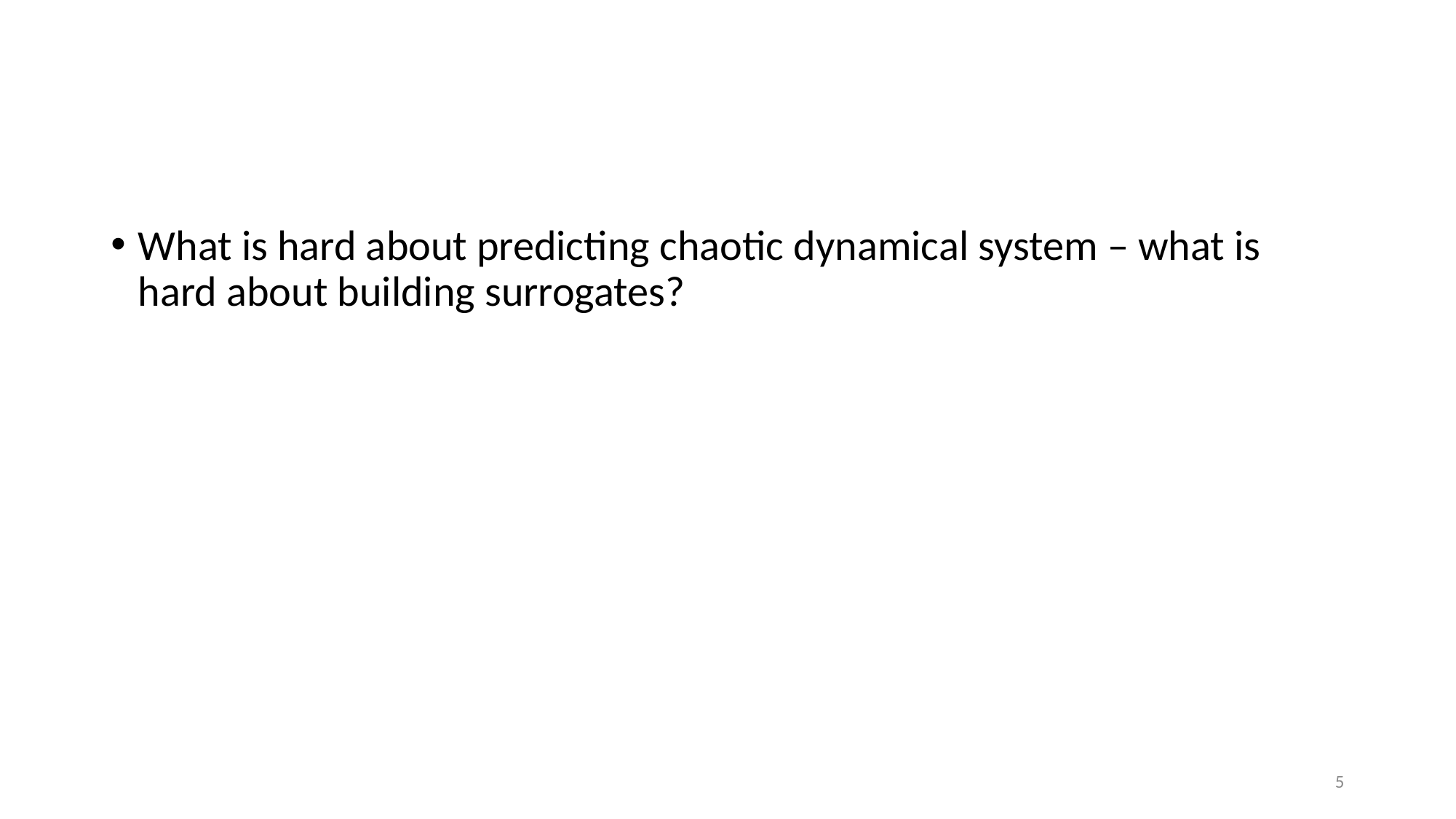

#
What is hard about predicting chaotic dynamical system – what is hard about building surrogates?
5